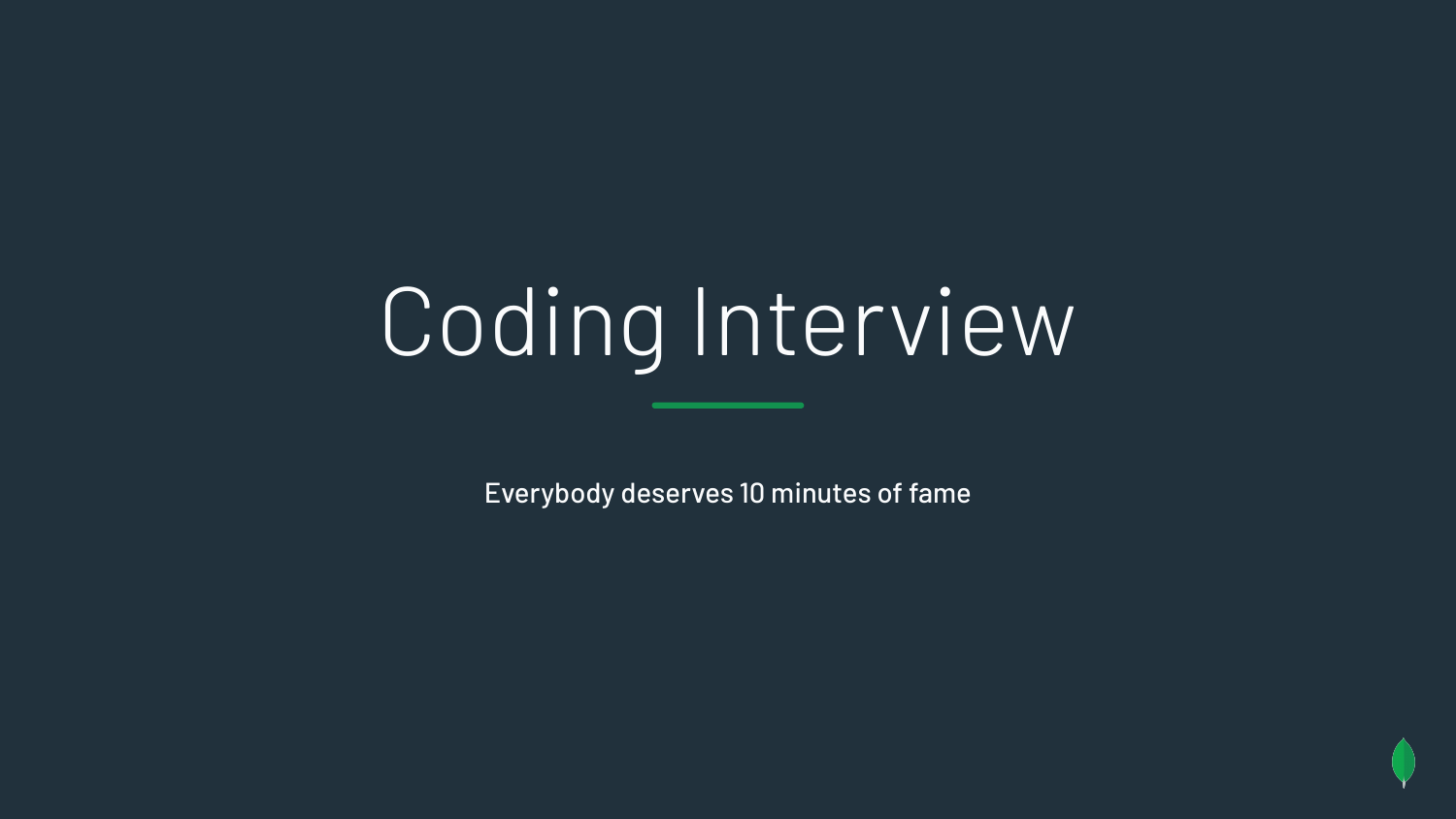

Coding Interview
Everybody deserves 10 minutes of fame